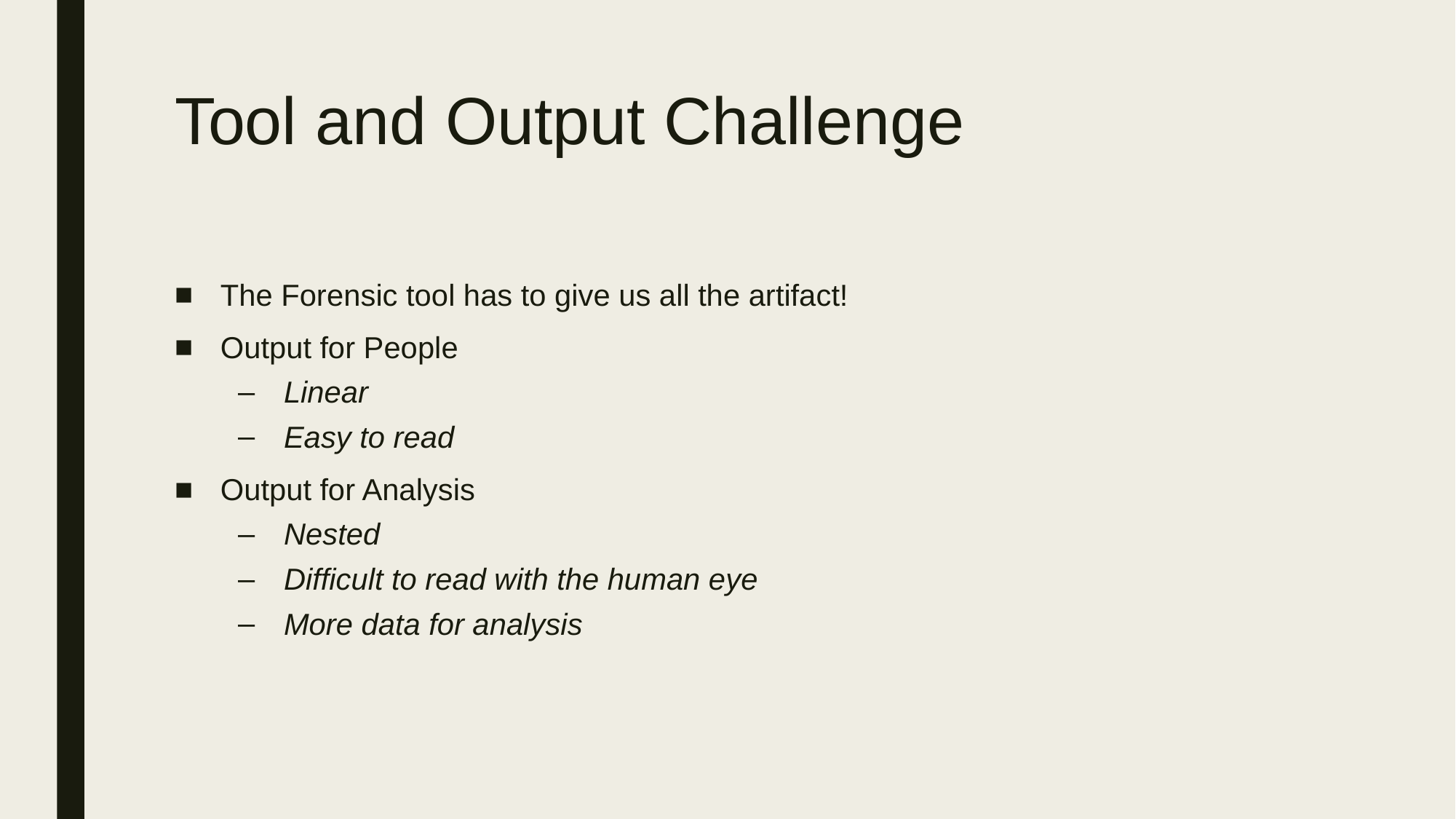

# Tool and Output Challenge
The Forensic tool has to give us all the artifact!
Output for People
Linear
Easy to read
Output for Analysis
Nested
Difficult to read with the human eye
More data for analysis